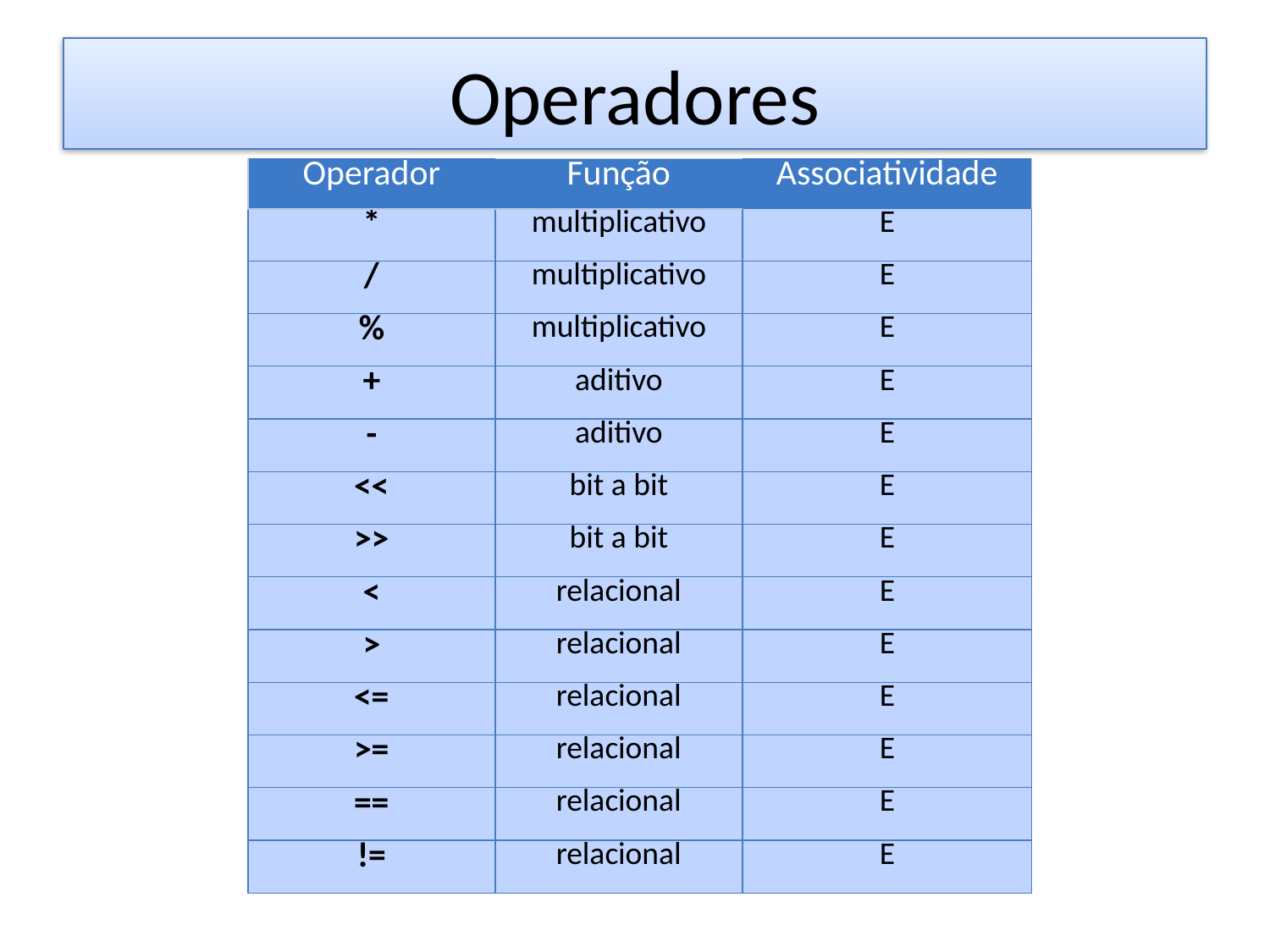

# Operadores
| Operador | Função | Associatividade |
| --- | --- | --- |
| \* | multiplicativo | E |
| --- | --- | --- |
| / | multiplicativo | E |
| % | multiplicativo | E |
| + | aditivo | E |
| - | aditivo | E |
| << | bit a bit | E |
| >> | bit a bit | E |
| < | relacional | E |
| > | relacional | E |
| <= | relacional | E |
| >= | relacional | E |
| == | relacional | E |
| != | relacional | E |